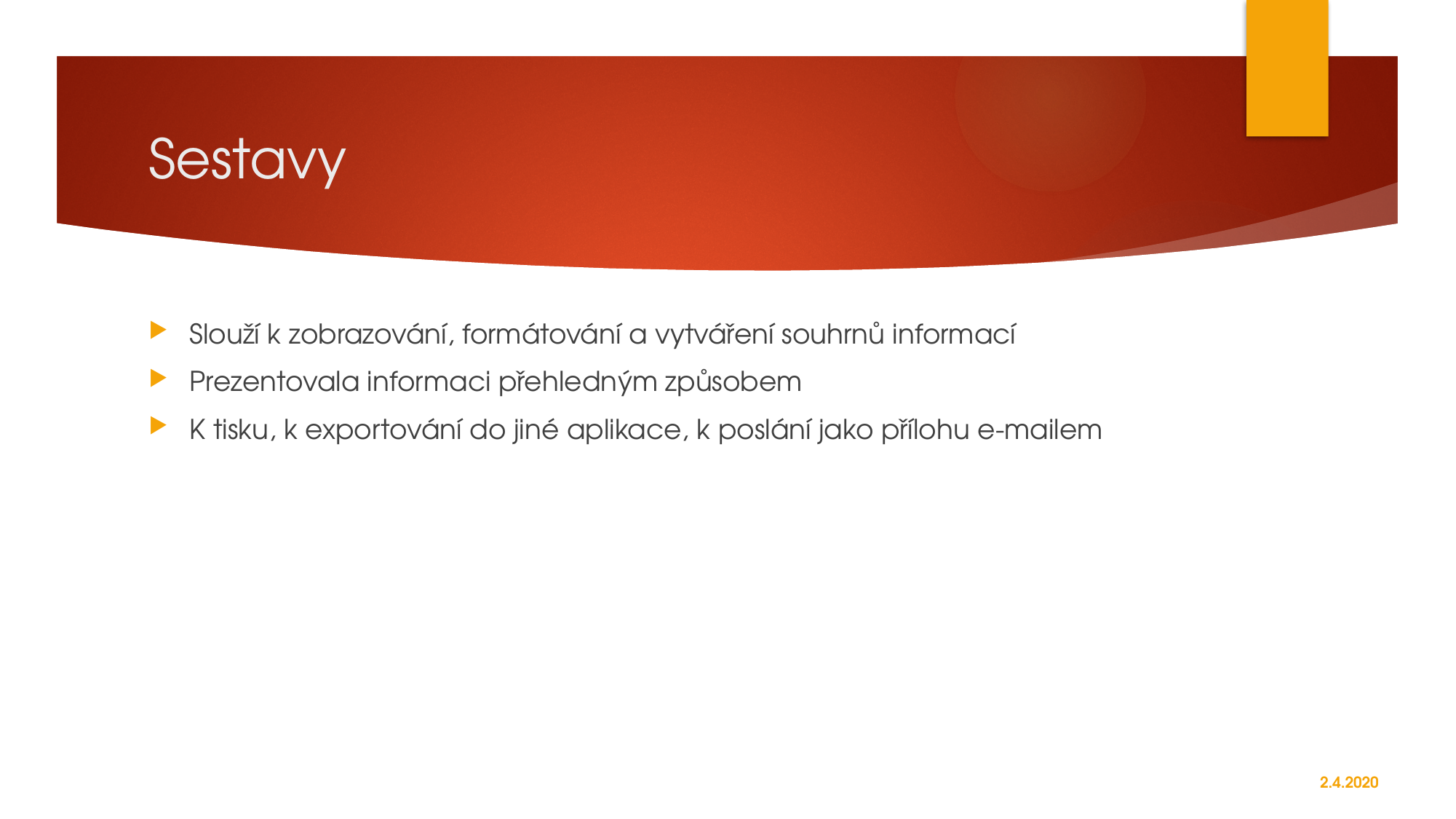

# Sestavy
Slouží k zobrazování, formátování a vytváření souhrnů informací
Prezentovala informaci přehledným způsobem
K tisku, k exportování do jiné aplikace, k poslání jako přílohu e-mailem
2.4.2020